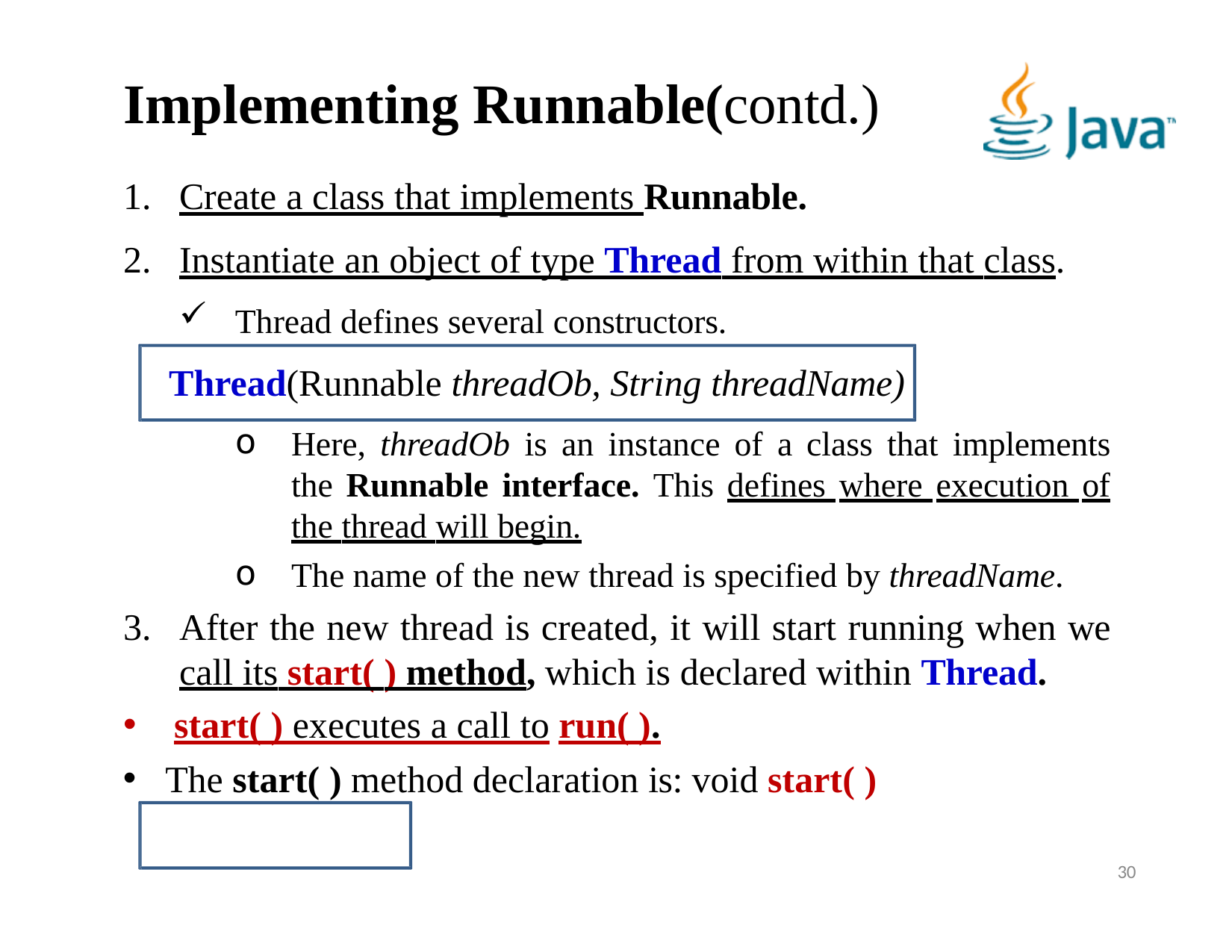

# Implementing Runnable(contd.)
Create a class that implements Runnable.
Instantiate an object of type Thread from within that class.
Thread defines several constructors.
Thread(Runnable threadOb, String threadName)
Here, threadOb is an instance of a class that implements the Runnable interface. This defines where execution of the thread will begin.
The name of the new thread is specified by threadName.
After the new thread is created, it will start running when we call its start( ) method, which is declared within Thread.
start( ) executes a call to run( ).
The start( ) method declaration is: void start( )

30